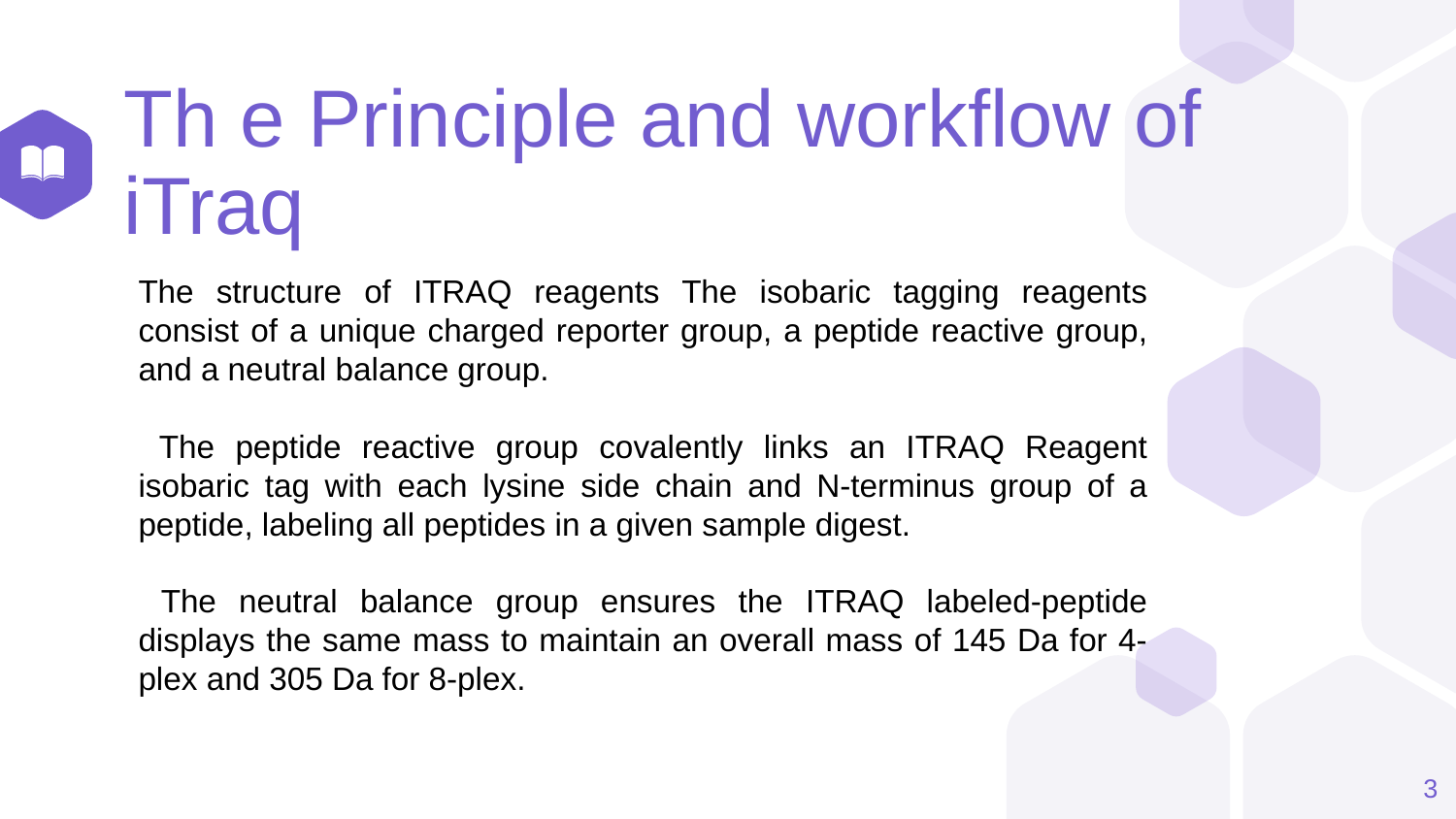

# Th e Principle and workflow of iTraq

The structure of ITRAQ reagents The isobaric tagging reagents consist of a unique charged reporter group, a peptide reactive group, and a neutral balance group.

 The peptide reactive group covalently links an ITRAQ Reagent isobaric tag with each lysine side chain and N-terminus group of a peptide, labeling all peptides in a given sample digest.

 The neutral balance group ensures the ITRAQ labeled-peptide displays the same mass to maintain an overall mass of 145 Da for 4-plex and 305 Da for 8-plex.
3